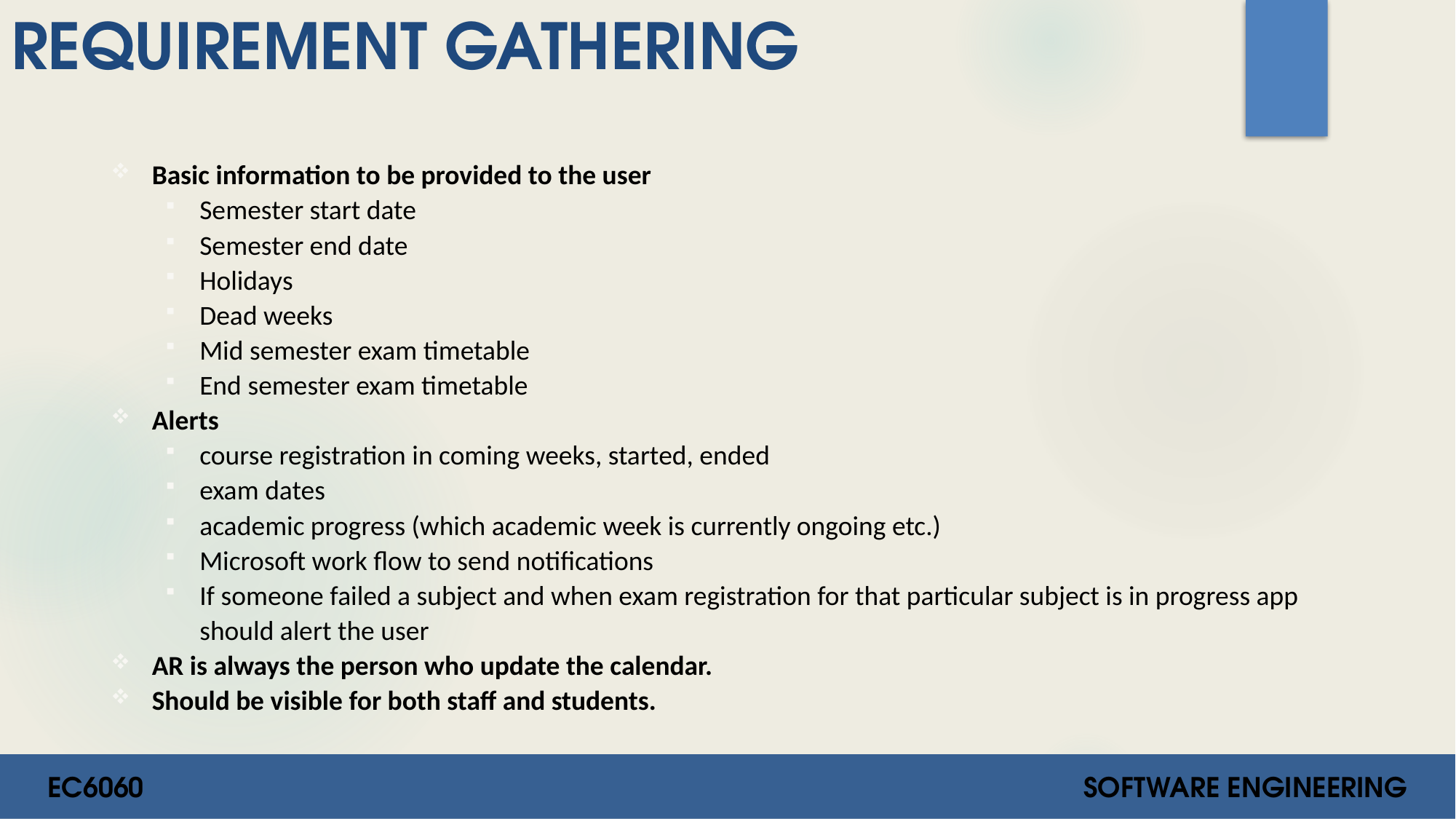

# REQUIREMENT GATHERING
Basic information to be provided to the user
Semester start date
Semester end date
Holidays
Dead weeks
Mid semester exam timetable
End semester exam timetable
Alerts
course registration in coming weeks, started, ended
exam dates
academic progress (which academic week is currently ongoing etc.)
Microsoft work flow to send notifications
If someone failed a subject and when exam registration for that particular subject is in progress app should alert the user
AR is always the person who update the calendar.
Should be visible for both staff and students.

EC6060                                                                                                                           SOFTWARE ENGINEERING